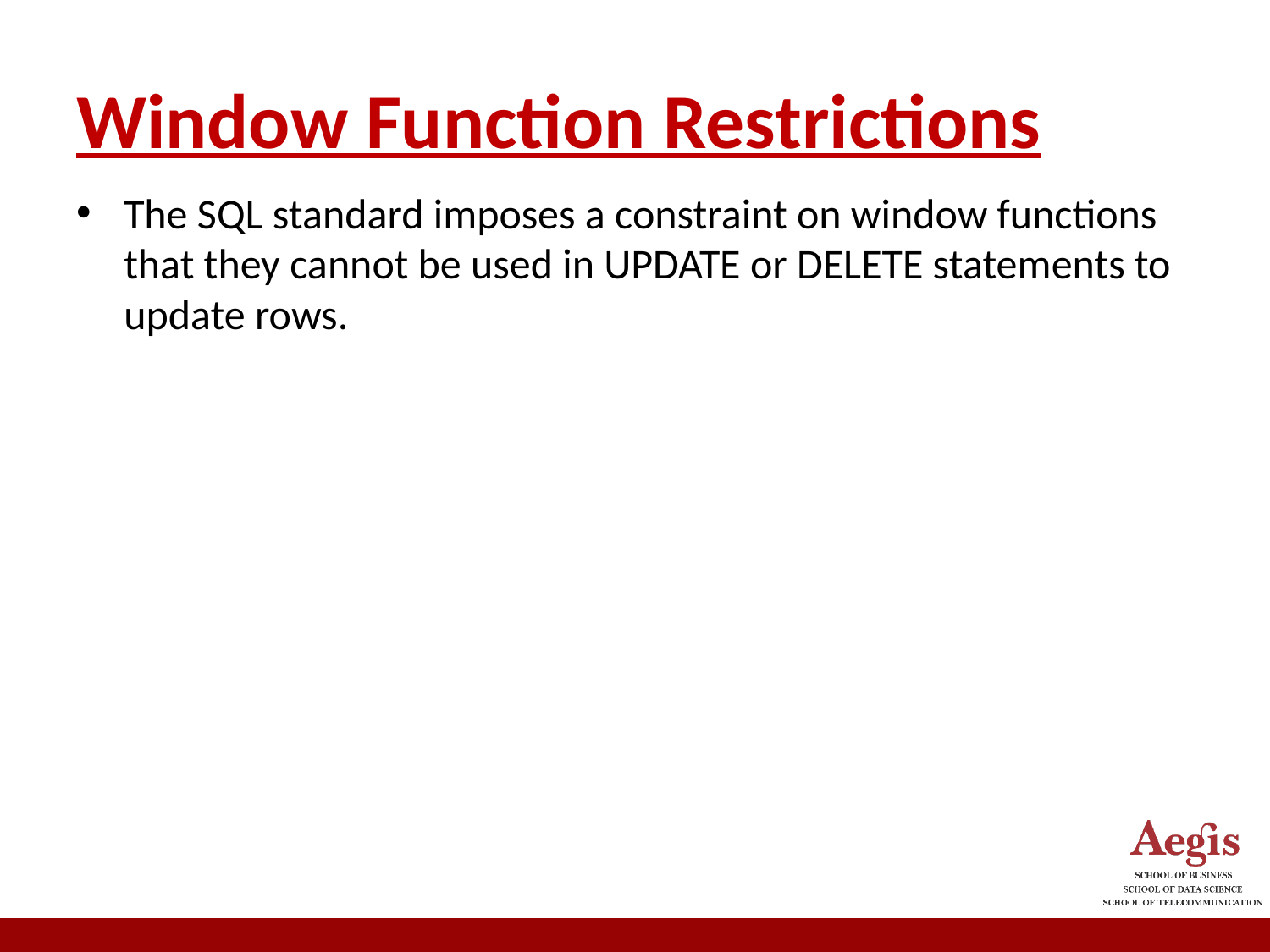

# Window Function Restrictions
The SQL standard imposes a constraint on window functions that they cannot be used in UPDATE or DELETE statements to update rows.